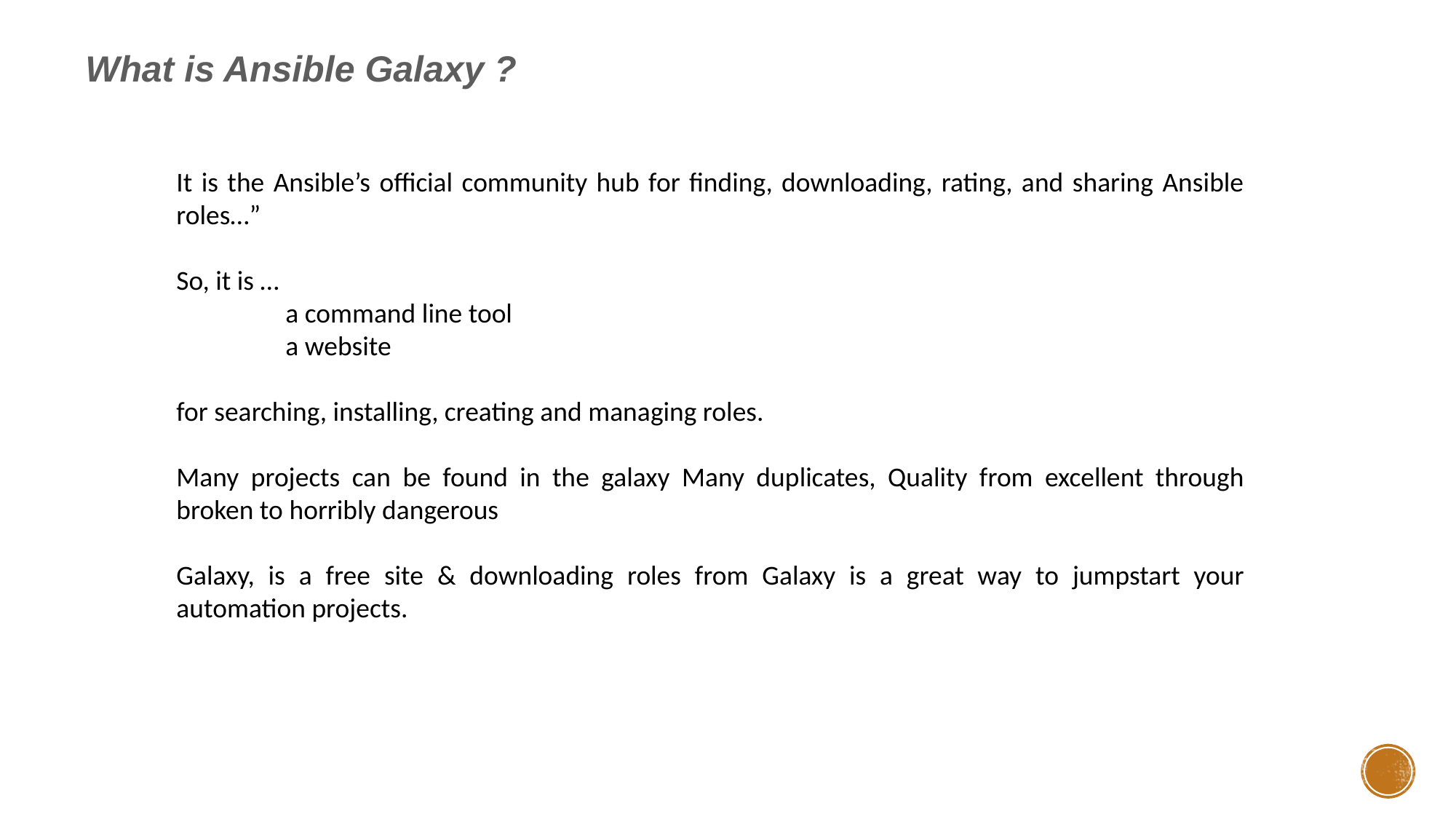

What is Ansible Galaxy ?
It is the Ansible’s official community hub for finding, downloading, rating, and sharing Ansible roles…”

So, it is …
	a command line tool
	a website

for searching, installing, creating and managing roles.

Many projects can be found in the galaxy Many duplicates, Quality from excellent through broken to horribly dangerous

Galaxy, is a free site & downloading roles from Galaxy is a great way to jumpstart your automation projects.